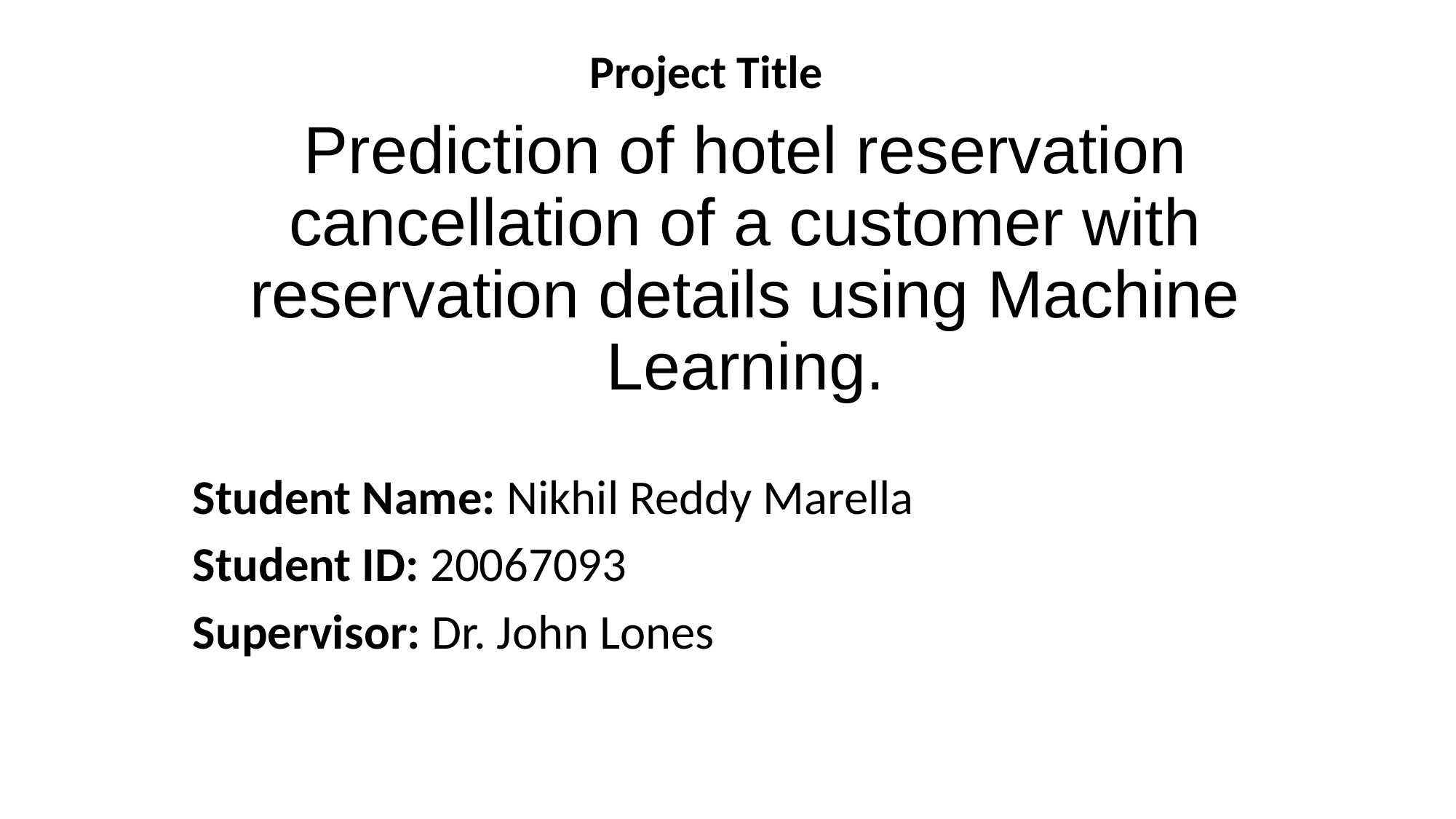

Project Title
# Prediction of hotel reservation cancellation of a customer with reservation details using Machine Learning.
Student Name: Nikhil Reddy Marella
Student ID: 20067093
Supervisor: Dr. John Lones